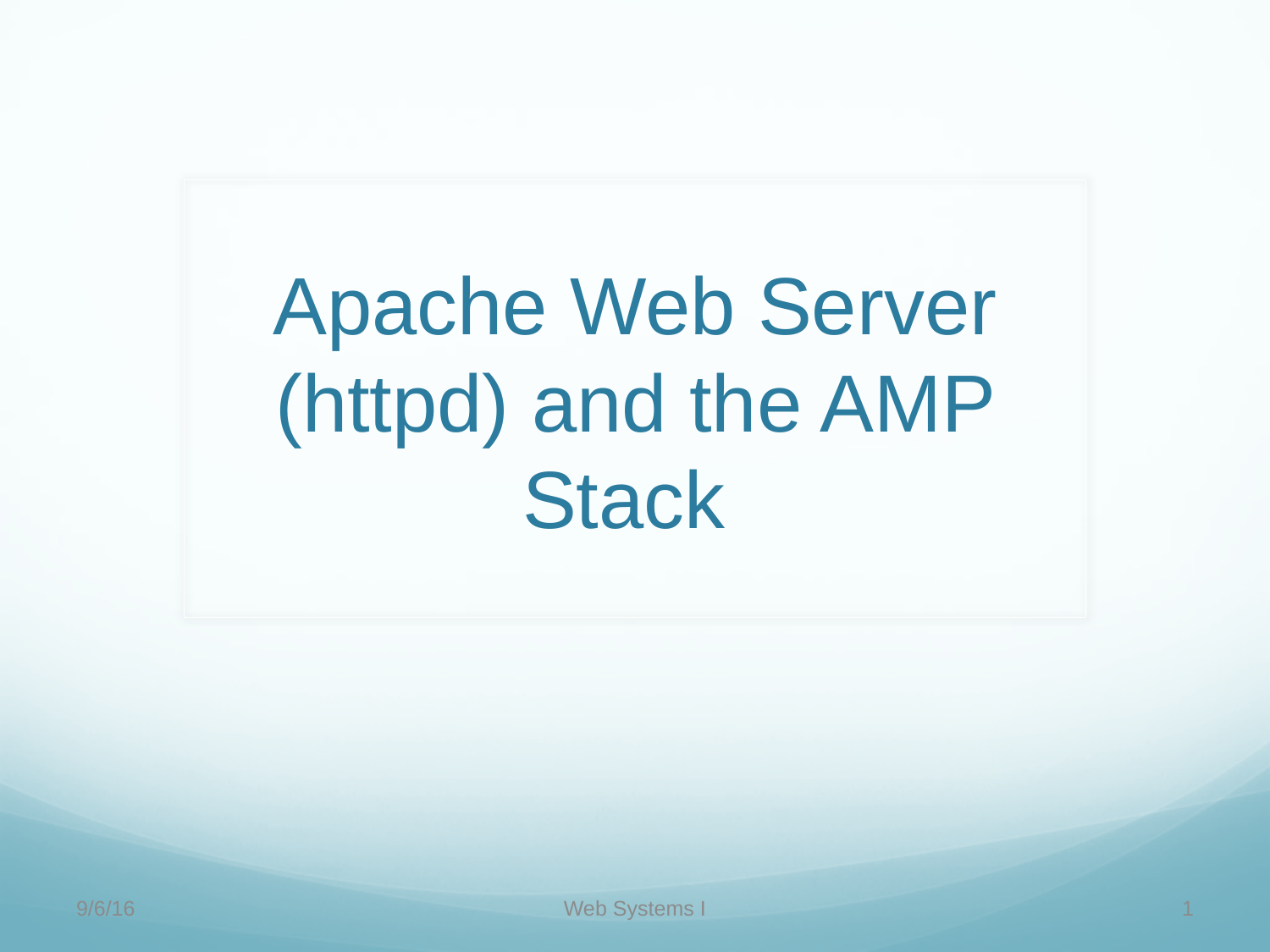

# Apache Web Server (httpd) and the AMP Stack

9/6/16
Web Systems I
1